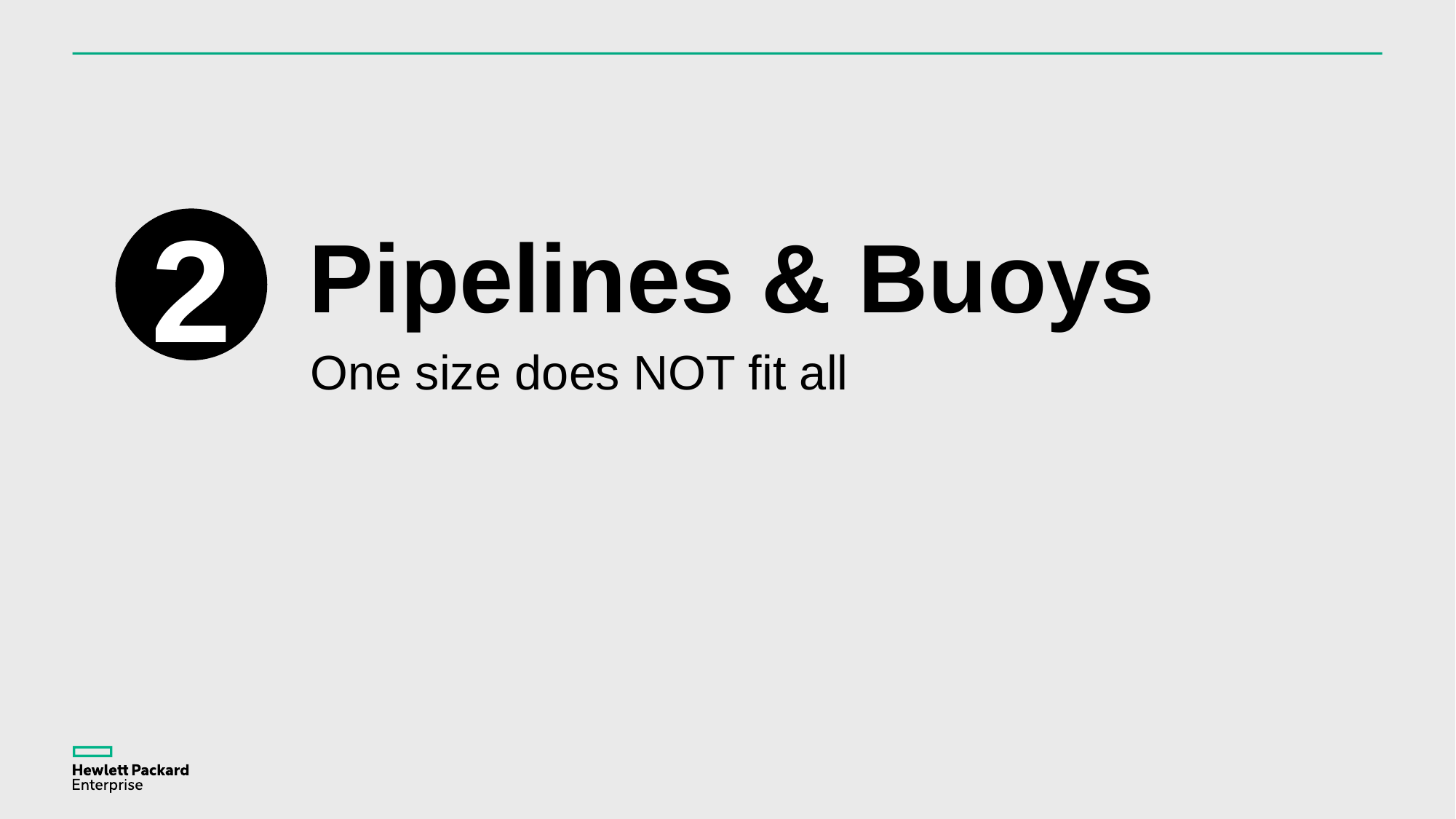

2
# Pipelines & Buoys
One size does NOT fit all